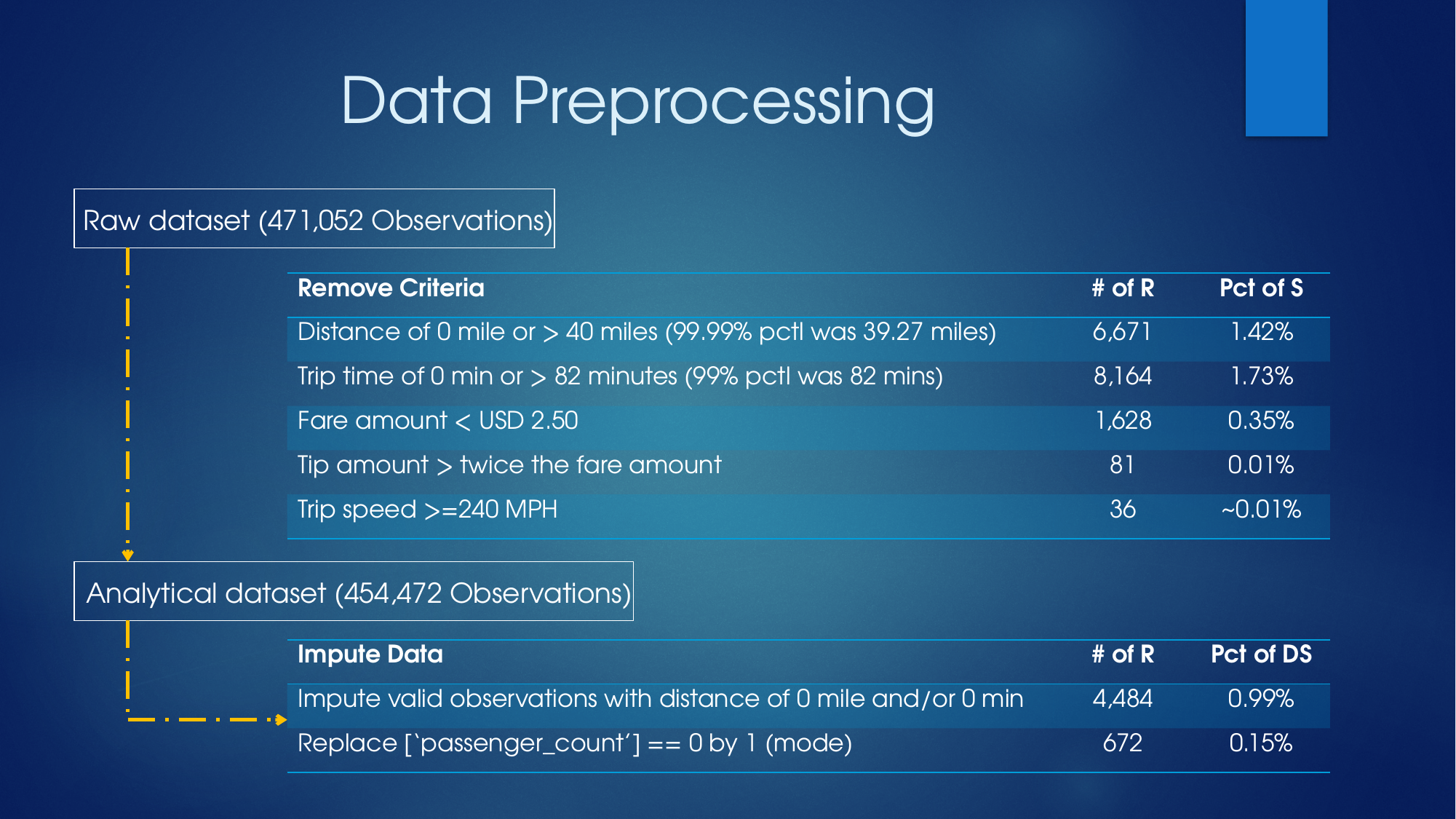

# Data Preprocessing

Raw dataset (471,052 Observations)
| Remove Criteria | # of R | Pct of S |
| --- | --- | --- |
| Distance of 0 mile or > 40 miles (99.99% pctl was 39.27 miles) | 6,671 | 1.42% |
| Trip time of 0 min or > 82 minutes (99% pctl was 82 mins) | 8,164 | 1.73% |
| Fare amount < USD 2.50 | 1,628 | 0.35% |
| Tip amount > twice the fare amount | 81 | 0.01% |
| Trip speed >=240 MPH | 36 | ~0.01% |

Analytical dataset (454,472 Observations)
| Impute Data | # of R | Pct of DS |
| --- | --- | --- |
| Impute valid observations with distance of 0 mile and/or 0 min | 4,484 | 0.99% |
| Replace [‘passenger\_count’] == 0 by 1 (mode) | 672 | 0.15% |